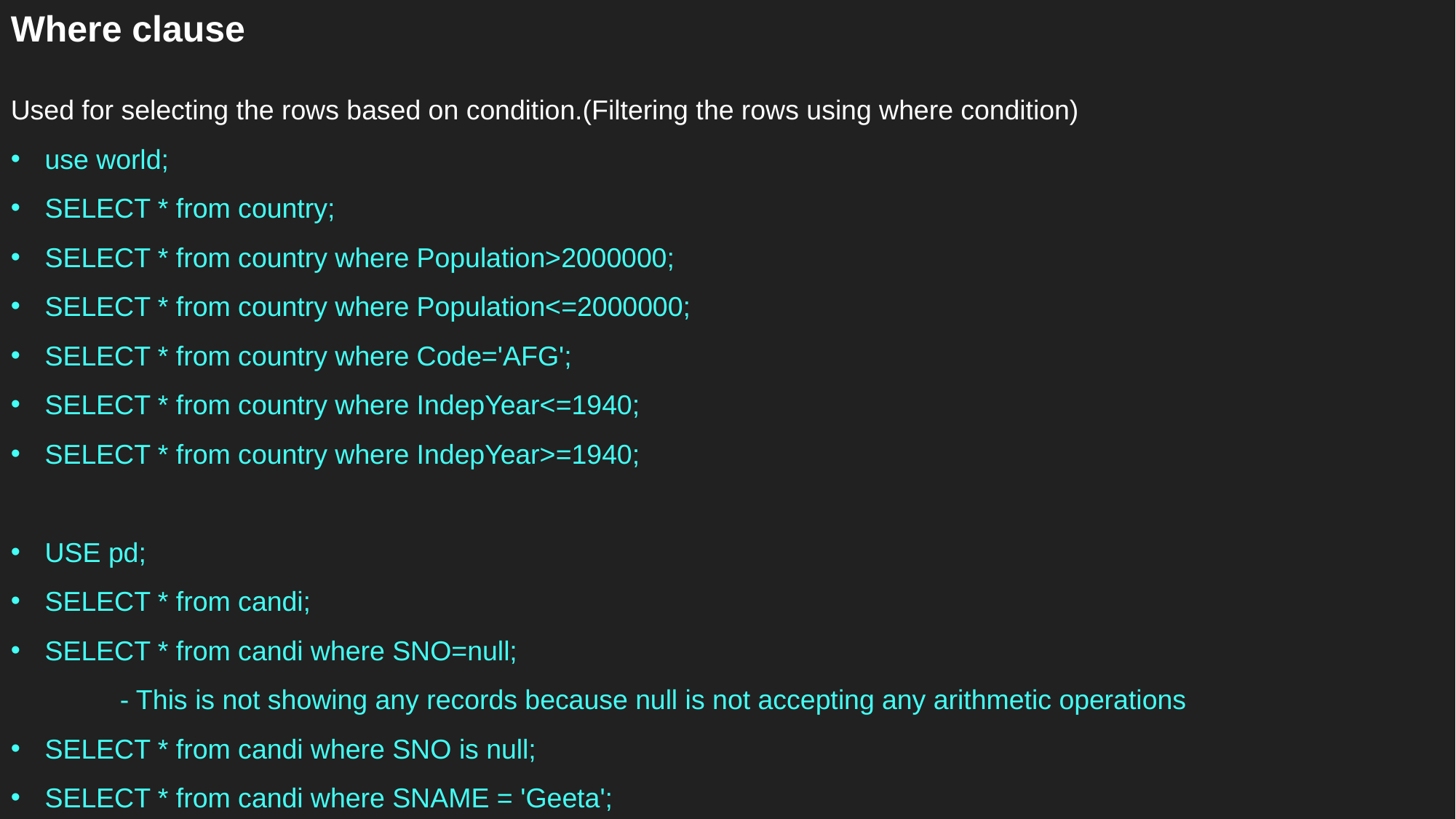

Where clause

Used for selecting the rows based on condition.(Filtering the rows using where condition)
use world;
SELECT * from country;
SELECT * from country where Population>2000000;
SELECT * from country where Population<=2000000;
SELECT * from country where Code='AFG';
SELECT * from country where IndepYear<=1940;
SELECT * from country where IndepYear>=1940;

USE pd;
SELECT * from candi;
SELECT * from candi where SNO=null;
	- This is not showing any records because null is not accepting any arithmetic operations
SELECT * from candi where SNO is null;
SELECT * from candi where SNAME = 'Geeta';